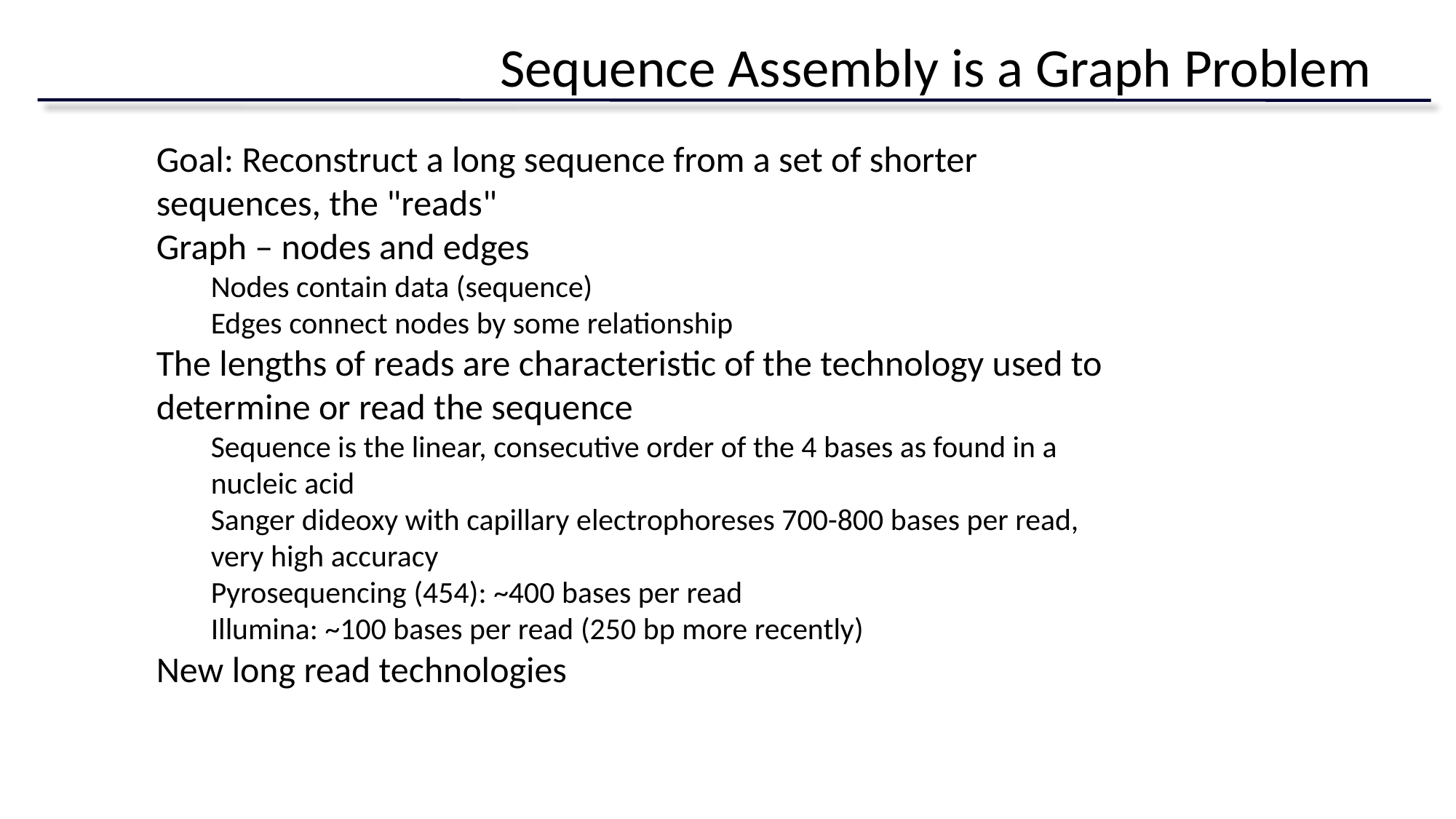

# Sequence Assembly is a Graph Problem
Goal: Reconstruct a long sequence from a set of shorter sequences, the "reads"
Graph – nodes and edges
Nodes contain data (sequence)
Edges connect nodes by some relationship
The lengths of reads are characteristic of the technology used to determine or read the sequence
Sequence is the linear, consecutive order of the 4 bases as found in a nucleic acid
Sanger dideoxy with capillary electrophoreses 700-800 bases per read, very high accuracy
Pyrosequencing (454): ~400 bases per read
Illumina: ~100 bases per read (250 bp more recently)
New long read technologies
3